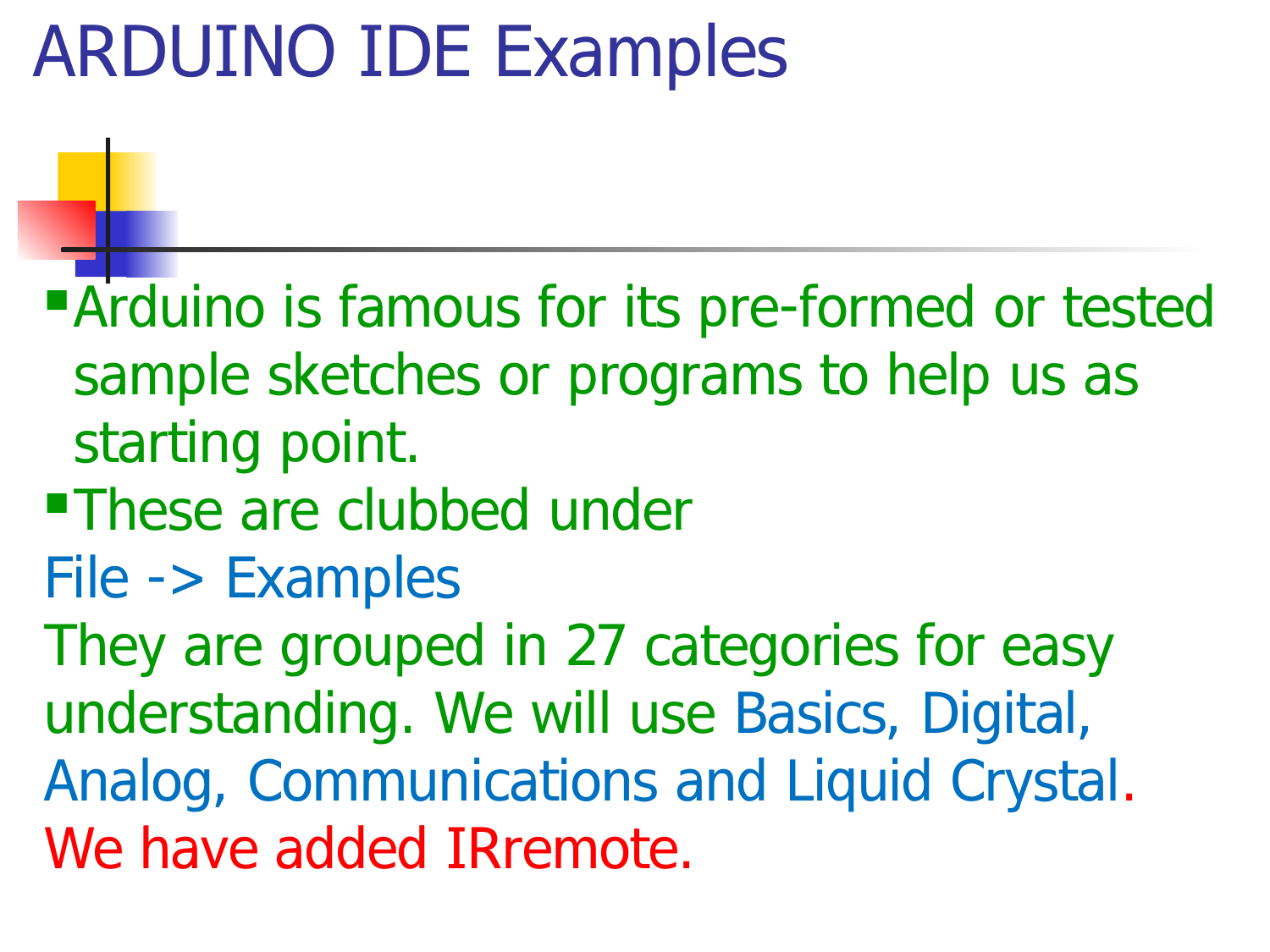

ARDUINO IDE Examples
Arduino is famous for its pre-formed or tested sample sketches or programs to help us as starting point.
These are clubbed under
File -> Examples
They are grouped in 27 categories for easy understanding. We will use Basics, Digital, Analog, Communications and Liquid Crystal. We have added IRremote.